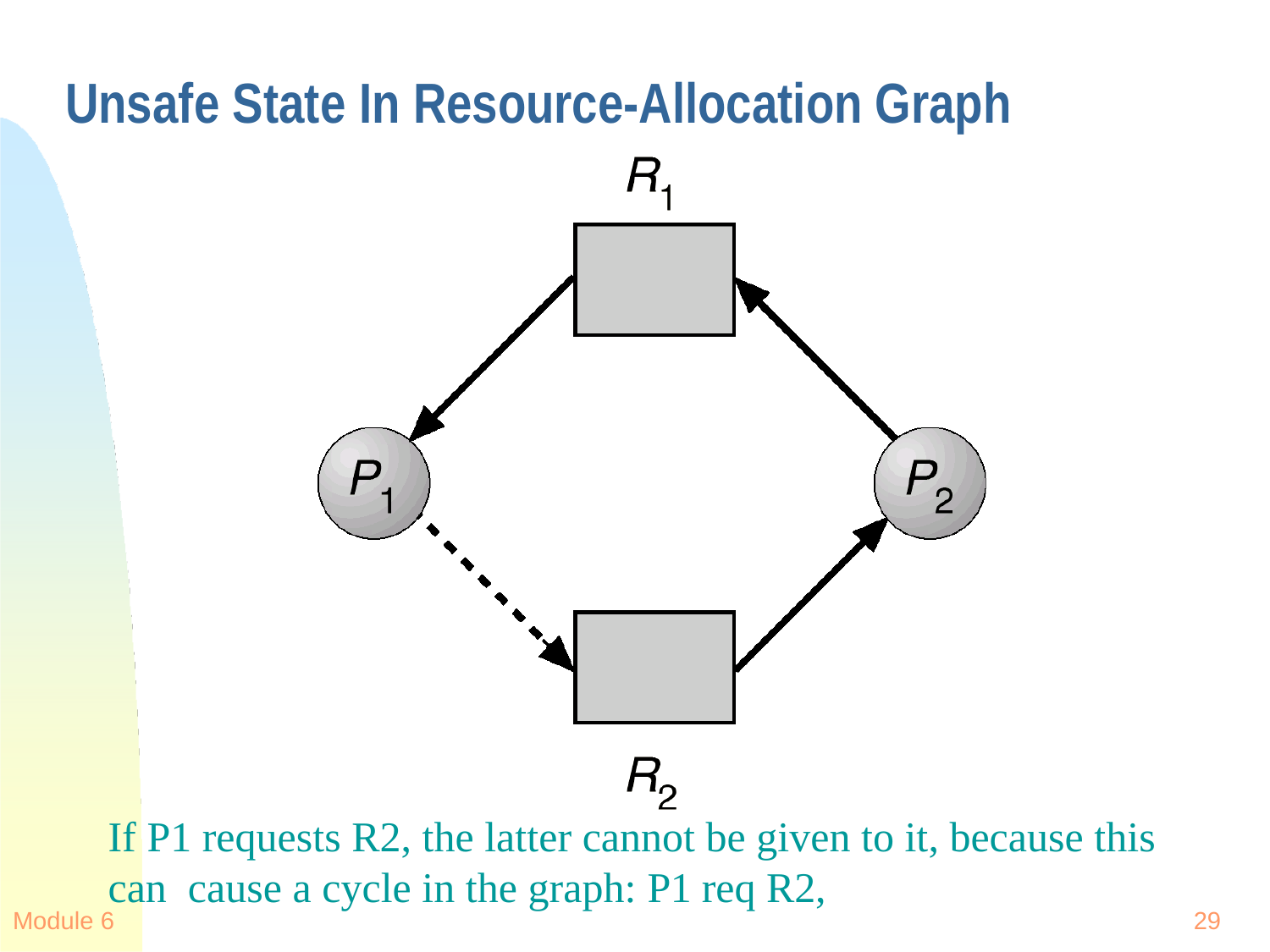

# Unsafe State In Resource-Allocation Graph

If P1 requests R2, the latter cannot be given to it, because this can  cause a cycle in the graph: P1 req R2,
Module 6
29